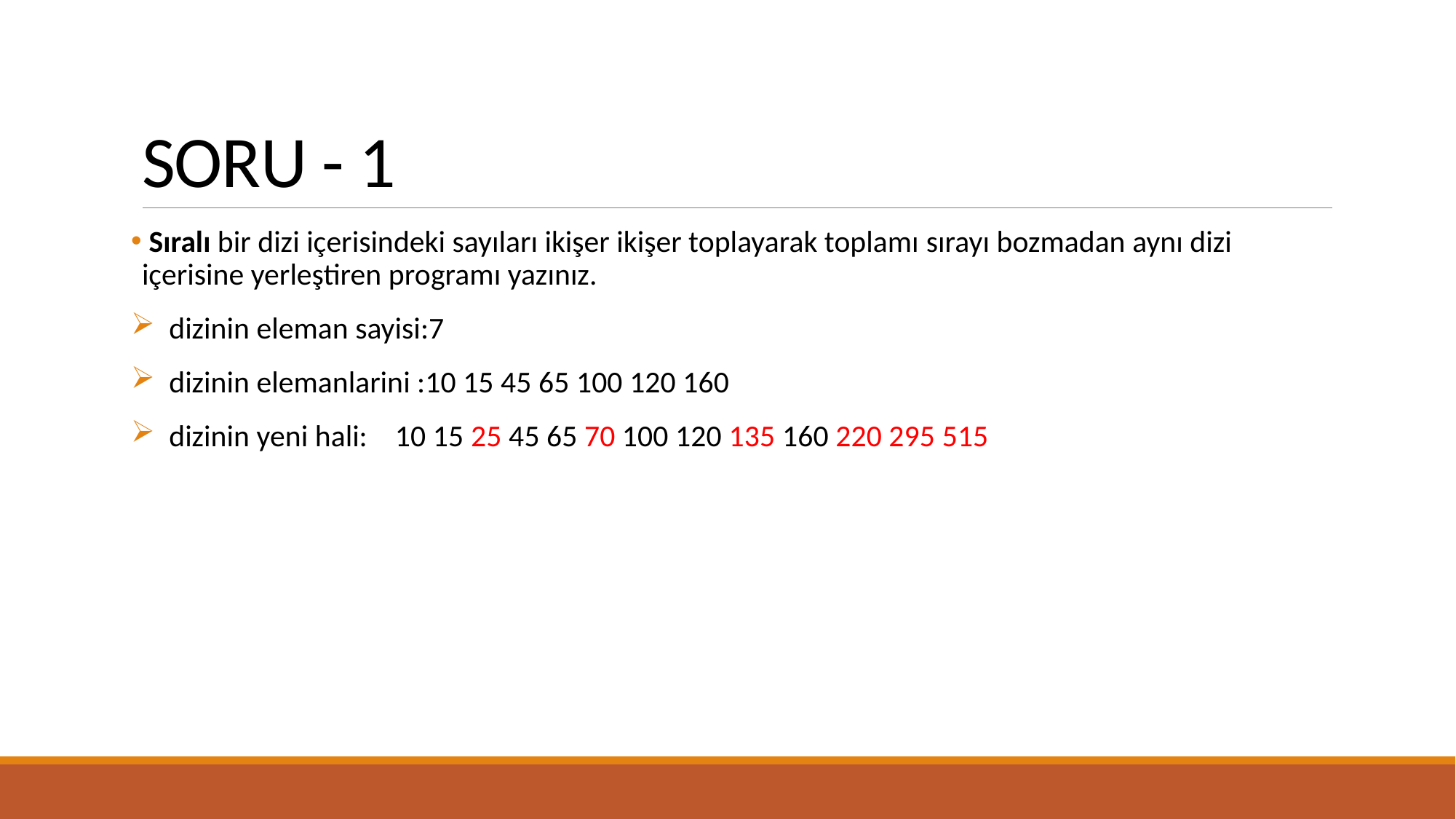

# SORU - 1
 Sıralı bir dizi içerisindeki sayıları ikişer ikişer toplayarak toplamı sırayı bozmadan aynı dizi içerisine yerleştiren programı yazınız.
  dizinin eleman sayisi:7
  dizinin elemanlarini :10 15 45 65 100 120 160
  dizinin yeni hali:    10 15 25 45 65 70 100 120 135 160 220 295 515